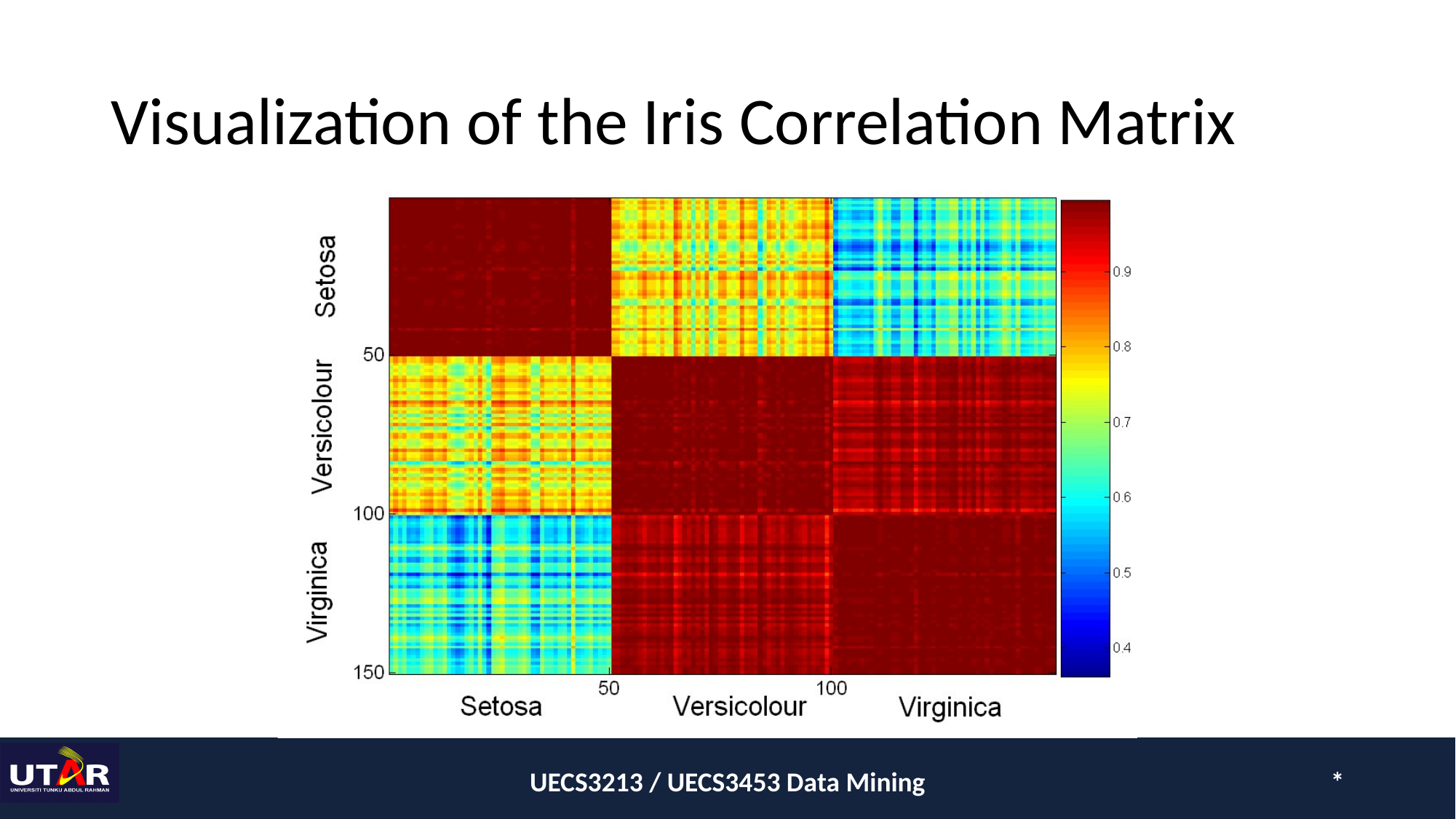

# Visualization of the Iris Correlation Matrix

UECS3213 / UECS3453 Data Mining
*